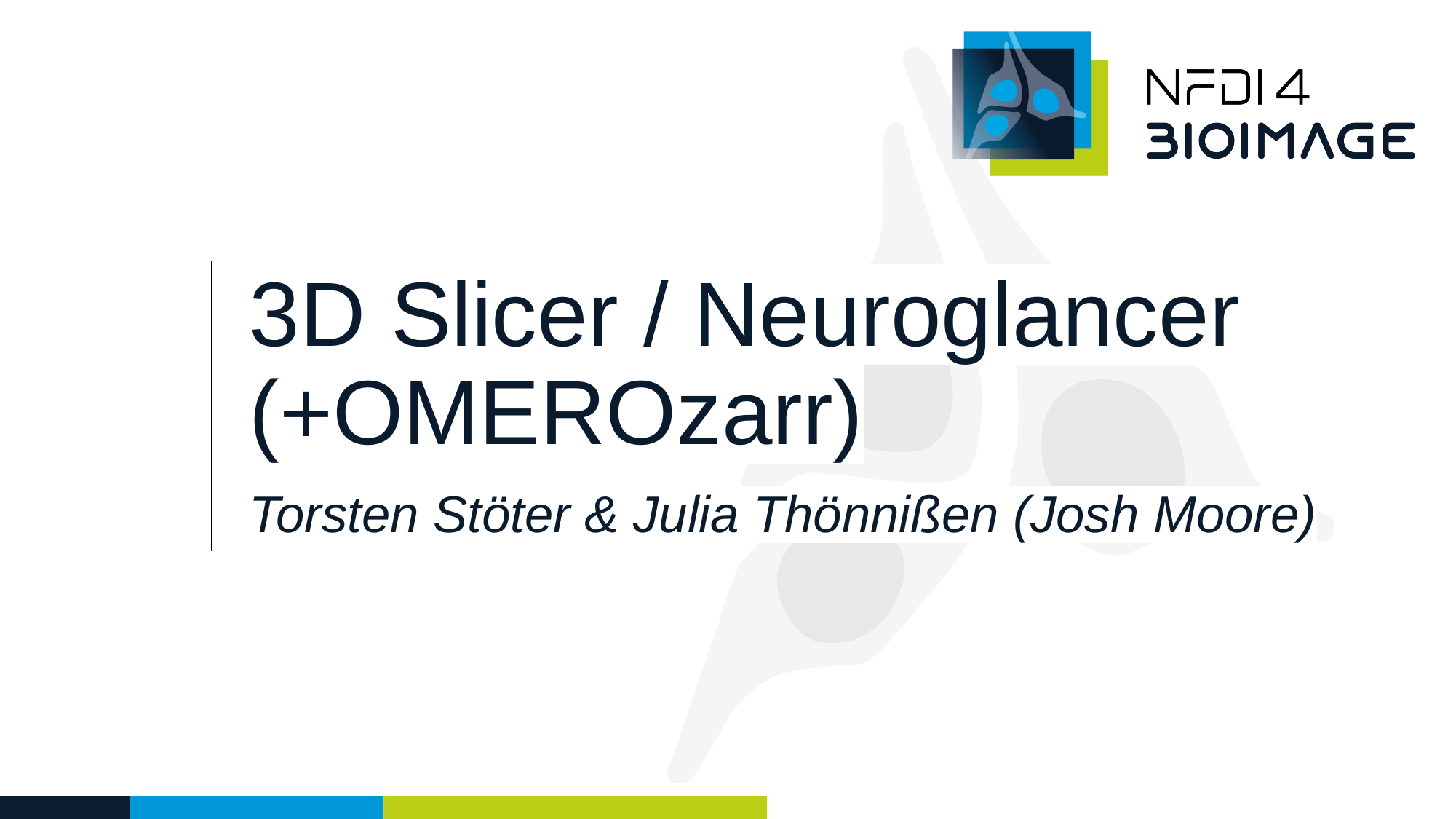

3D Slicer / Neuroglancer (+OMEROzarr)

Torsten Stöter & Julia Thönnißen (Josh Moore)